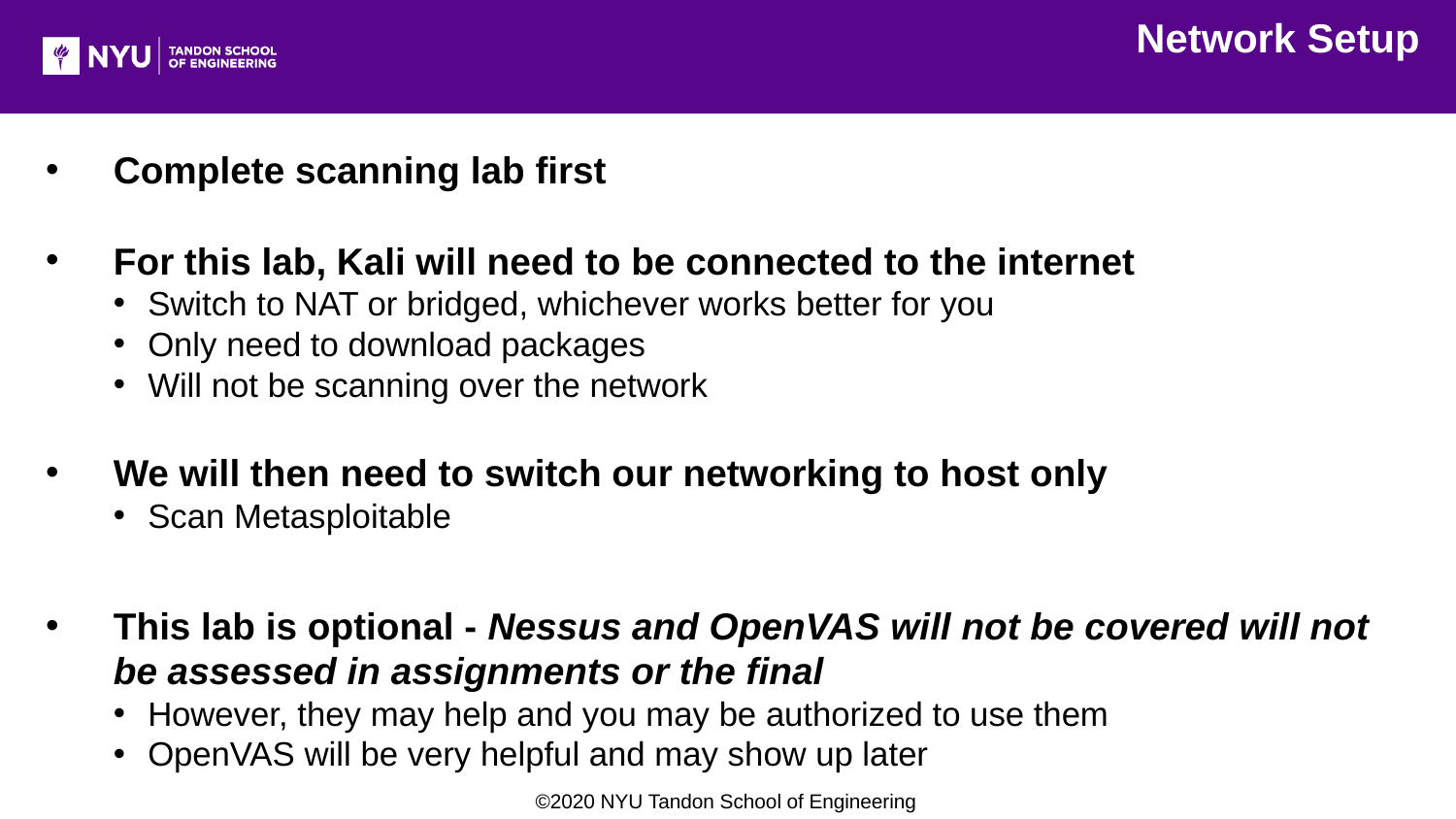

Network Setup
Complete scanning lab first

For this lab, Kali will need to be connected to the internet
Switch to NAT or bridged, whichever works better for you
Only need to download packages
Will not be scanning over the network

We will then need to switch our networking to host only
Scan Metasploitable

This lab is optional - Nessus and OpenVAS will not be covered will not be assessed in assignments or the final
However, they may help and you may be authorized to use them
OpenVAS will be very helpful and may show up later